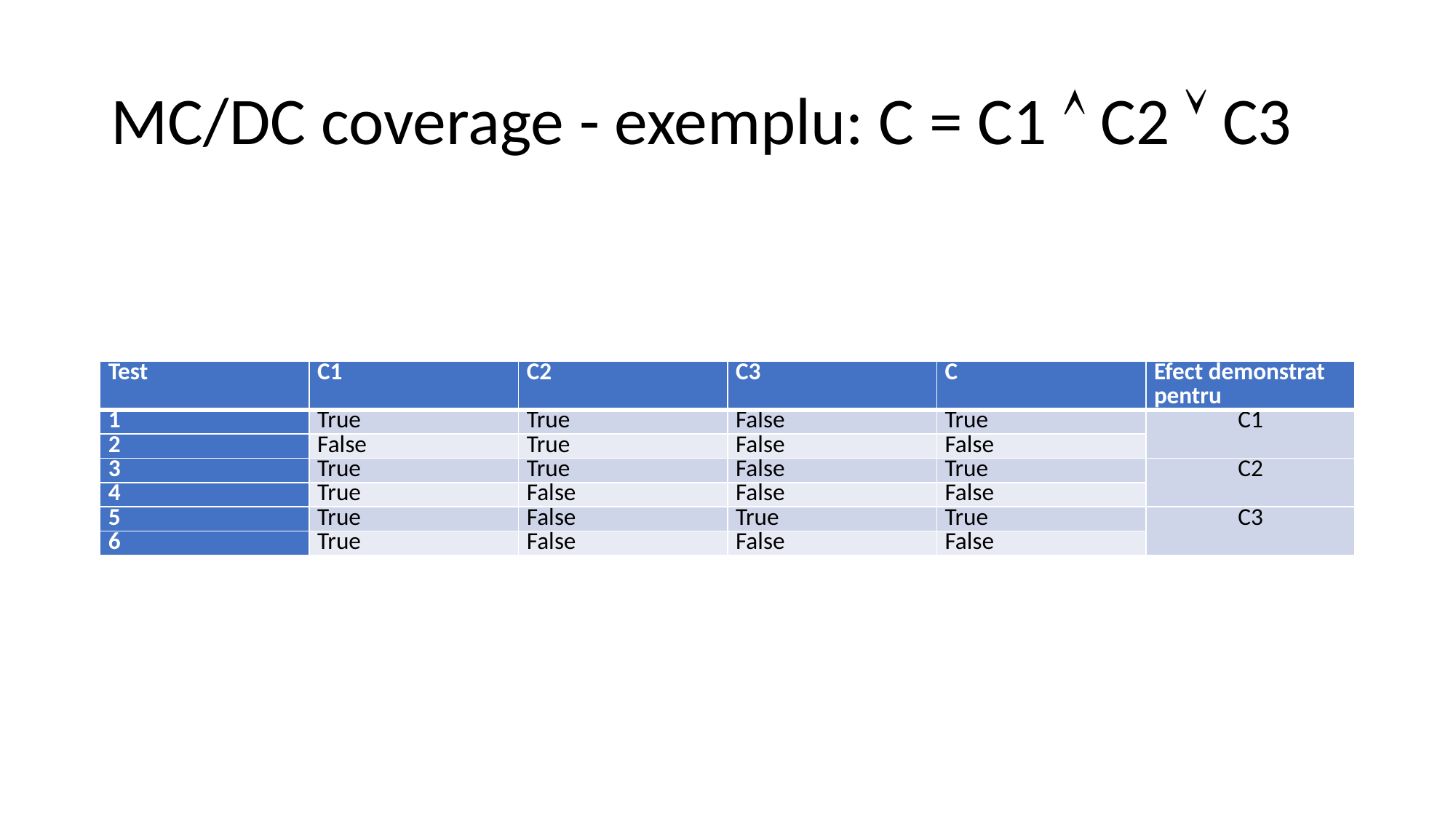

# MC/DC coverage - exemplu: C = C1 ∧ C2 ∨ C3
| Test | C1 | C2 | C3 | C | Efect demonstrat pentru |
| --- | --- | --- | --- | --- | --- |
| 1 | True | True | False | True | C1 |
| 2 | False | True | False | False |  |
| 3 | True | True | False | True | C2 |
| 4 | True | False | False | False |  |
| 5 | True | False | True | True | C3 |
| 6 | True | False | False | False |  |